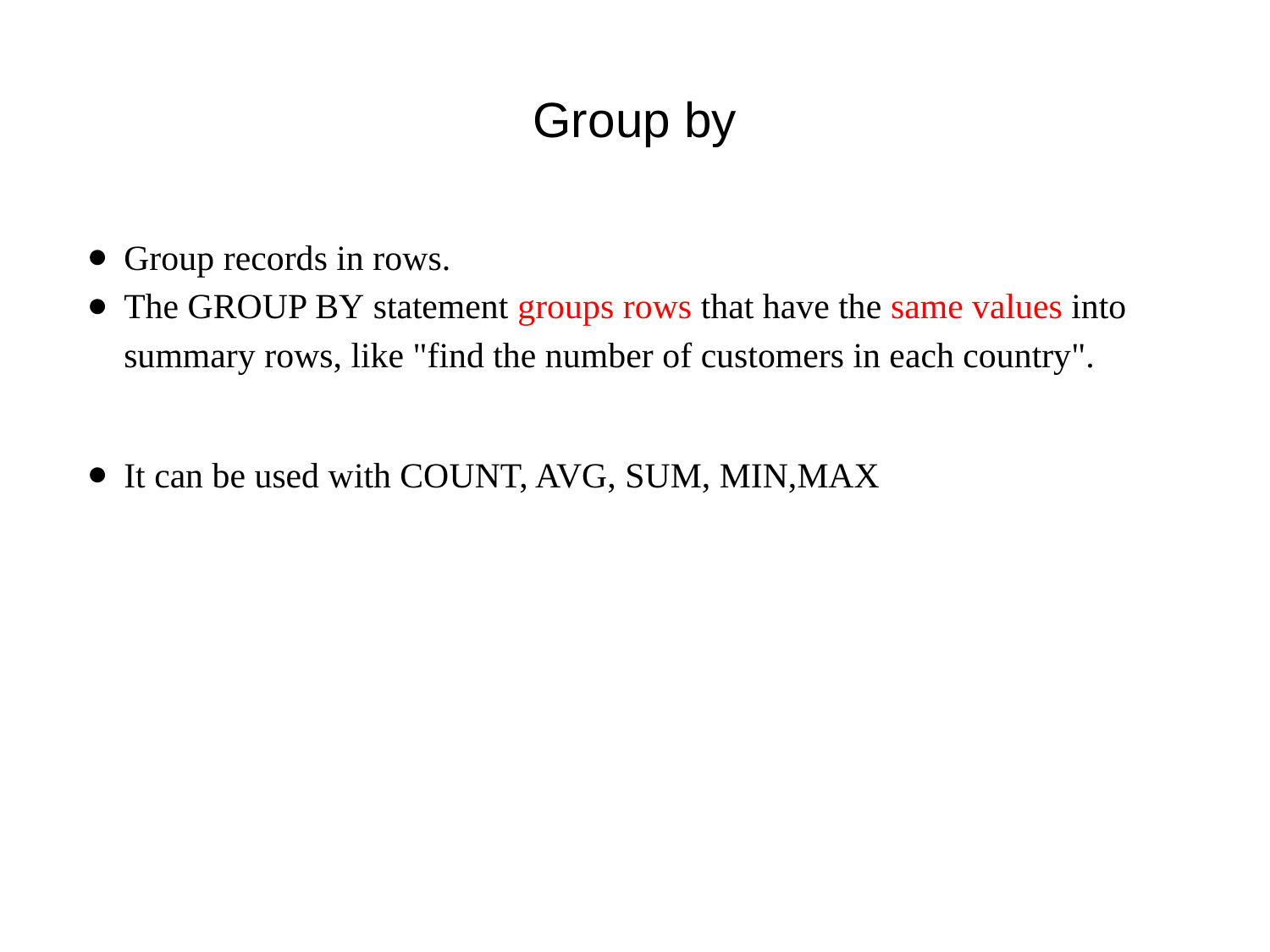

# Group by
Group records in rows.
The GROUP BY statement groups rows that have the same values into summary rows, like "find the number of customers in each country".

It can be used with COUNT, AVG, SUM, MIN,MAX